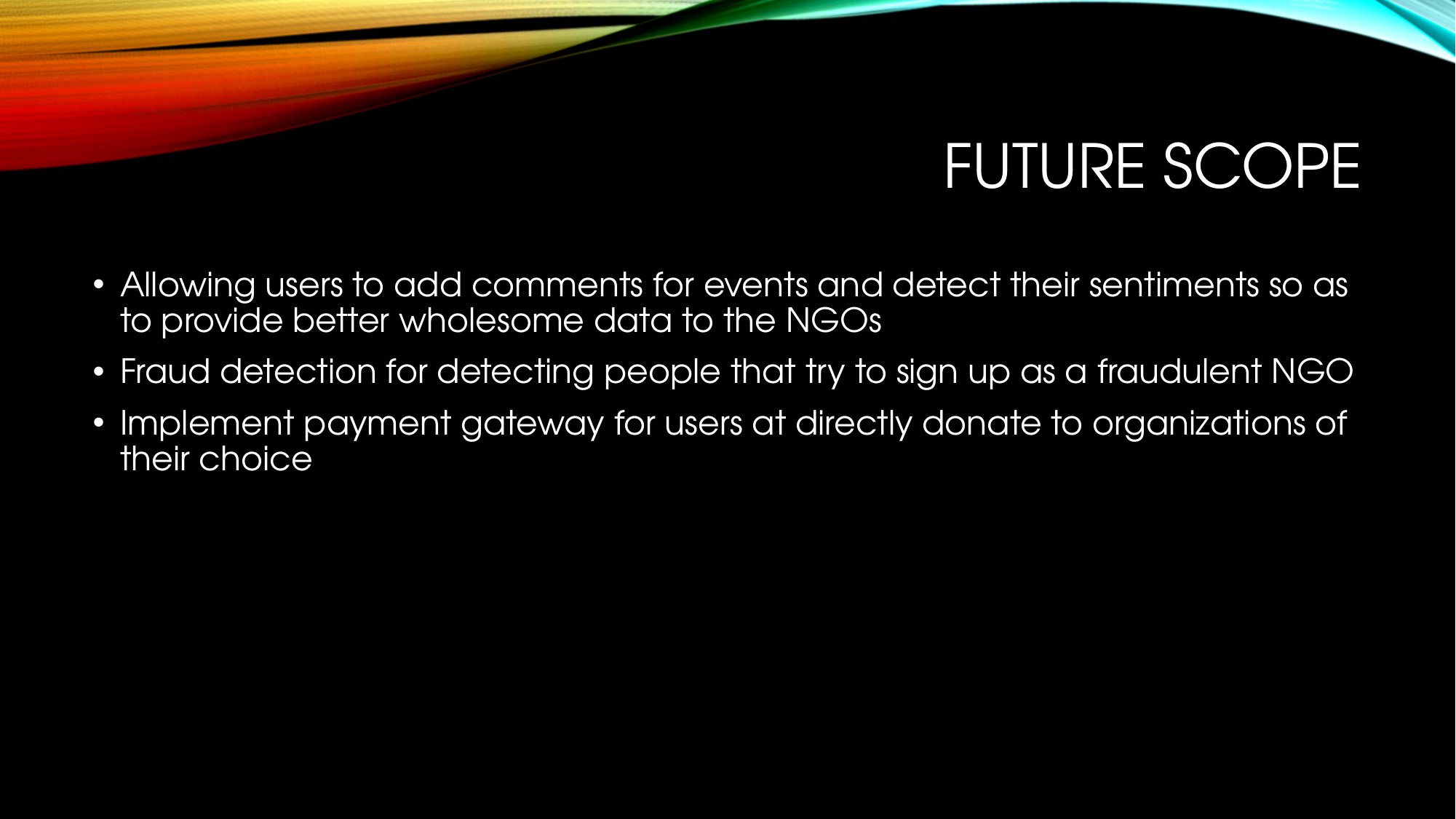

# FUTURE SCOPE
Allowing users to add comments for events and detect their sentiments so as to provide better wholesome data to the NGOs
Fraud detection for detecting people that try to sign up as a fraudulent NGO
Implement payment gateway for users at directly donate to organizations of their choice